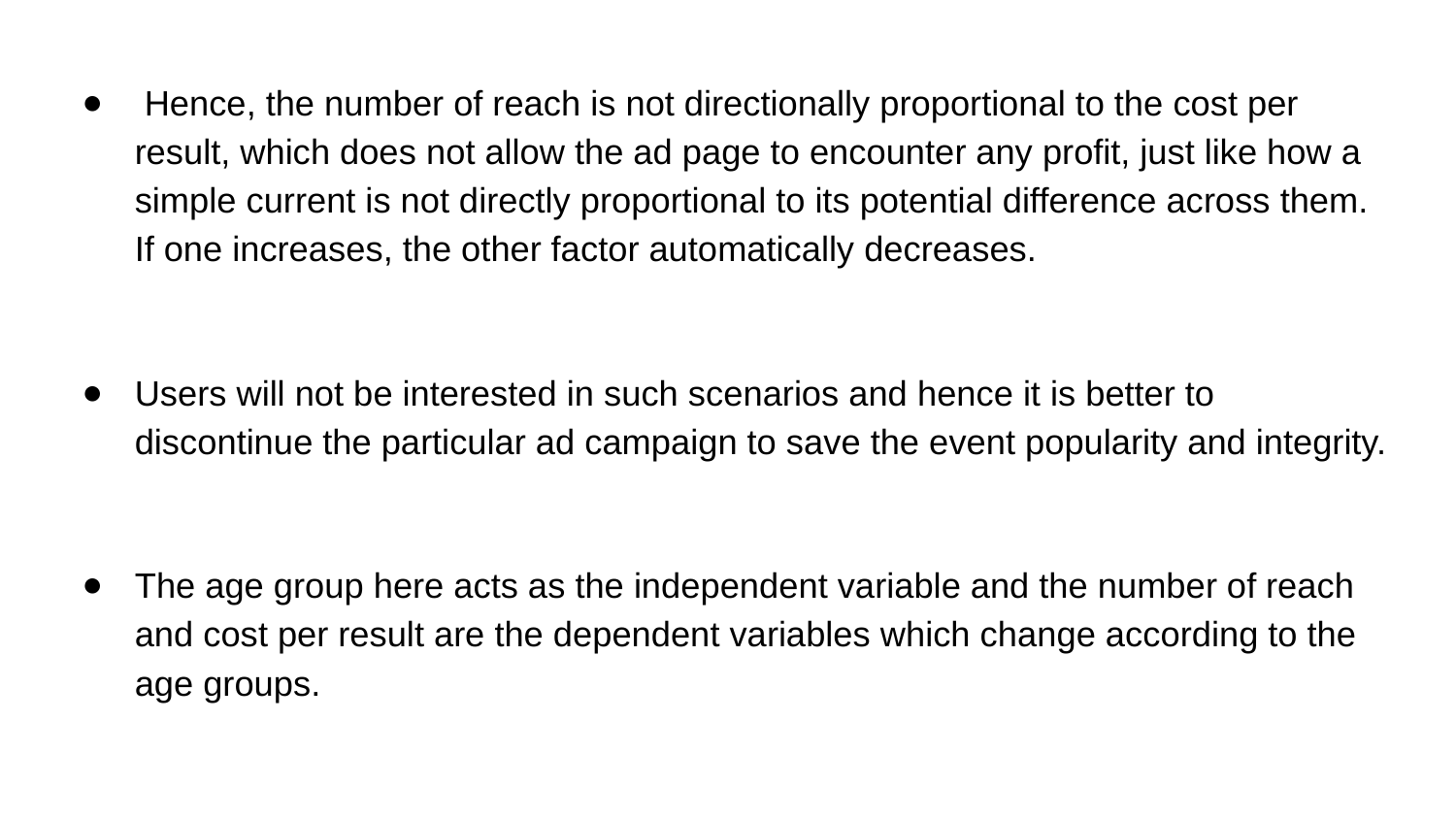

Hence, the number of reach is not directionally proportional to the cost per result, which does not allow the ad page to encounter any profit, just like how a simple current is not directly proportional to its potential difference across them. If one increases, the other factor automatically decreases.

Users will not be interested in such scenarios and hence it is better to discontinue the particular ad campaign to save the event popularity and integrity.

The age group here acts as the independent variable and the number of reach and cost per result are the dependent variables which change according to the age groups.